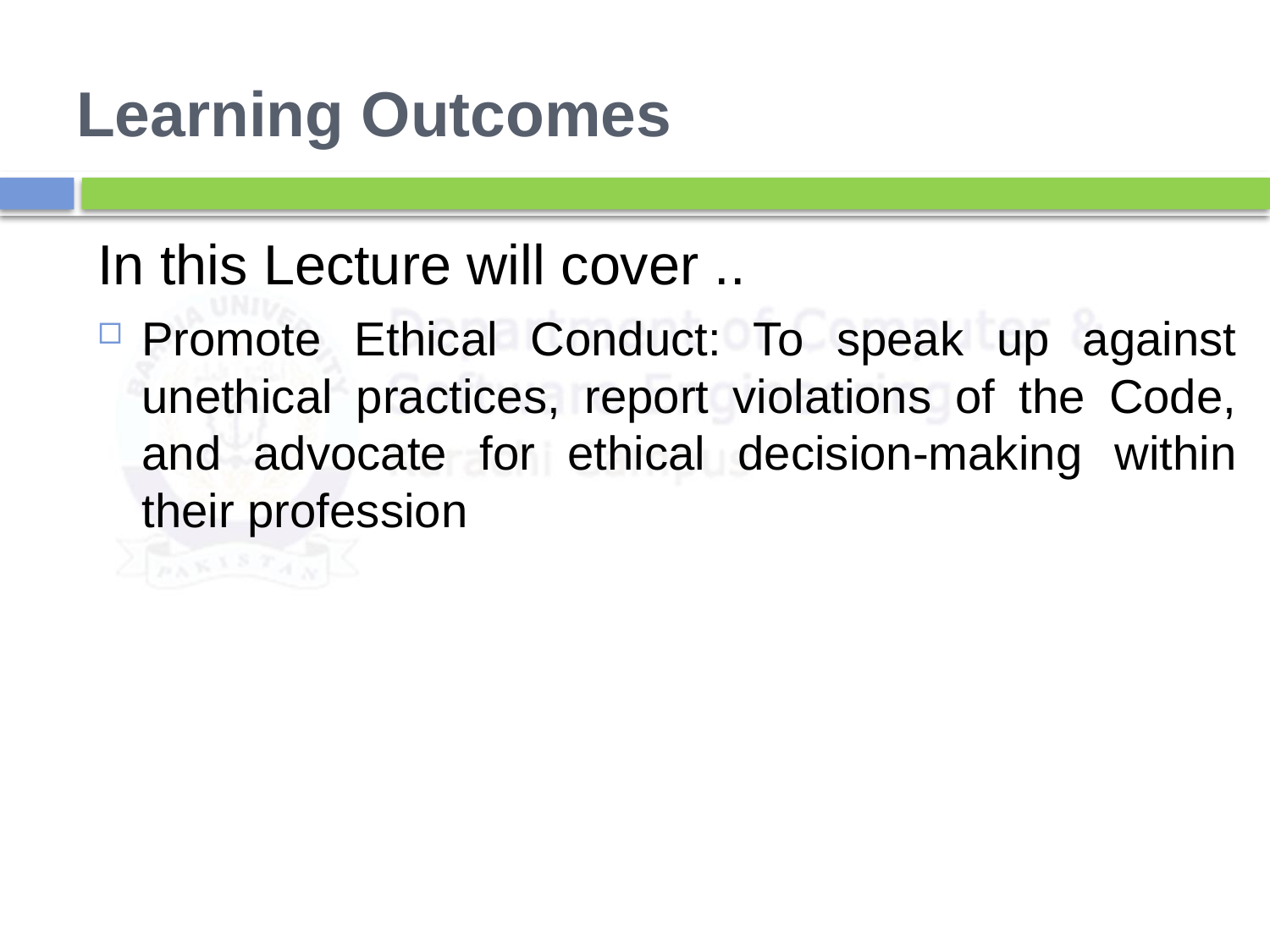

# Learning Outcomes
In this Lecture will cover ..
Promote Ethical Conduct: To speak up against unethical practices, report violations of the Code, and advocate for ethical decision-making within their profession